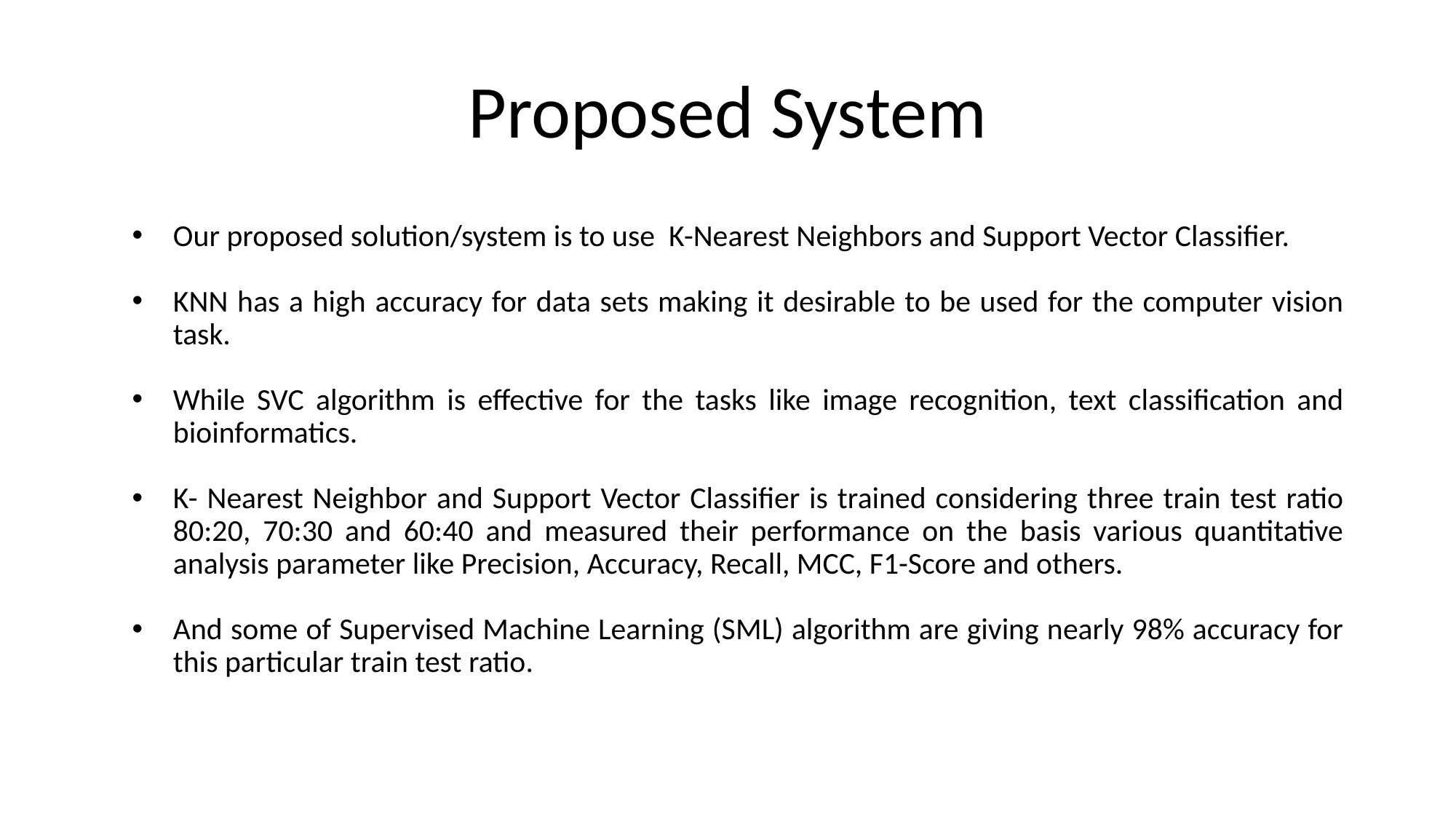

# Proposed System
Our proposed solution/system is to use  K-Nearest Neighbors and Support Vector Classifier.

KNN has a high accuracy for data sets making it desirable to be used for the computer vision task.

While SVC algorithm is effective for the tasks like image recognition, text classification and bioinformatics.

K- Nearest Neighbor and Support Vector Classifier is trained considering three train test ratio 80:20, 70:30 and 60:40 and measured their performance on the basis various quantitative analysis parameter like Precision, Accuracy, Recall, MCC, F1-Score and others.

And some of Supervised Machine Learning (SML) algorithm are giving nearly 98% accuracy for this particular train test ratio.